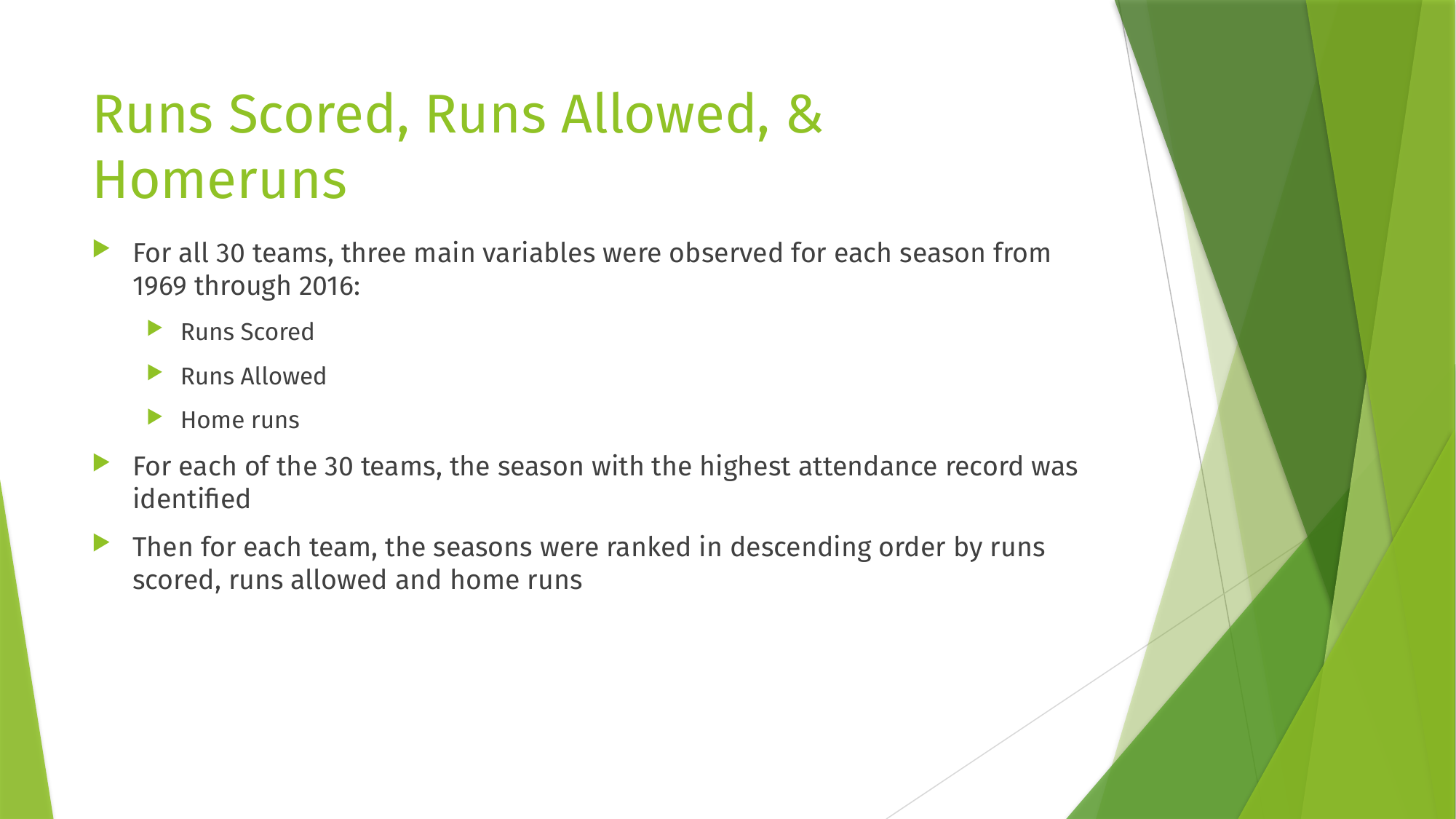

# Runs Scored, Runs Allowed, & Homeruns
For all 30 teams, three main variables were observed for each season from 1969 through 2016:
Runs Scored
Runs Allowed
Home runs
For each of the 30 teams, the season with the highest attendance record was identified
Then for each team, the seasons were ranked in descending order by runs scored, runs allowed and home runs